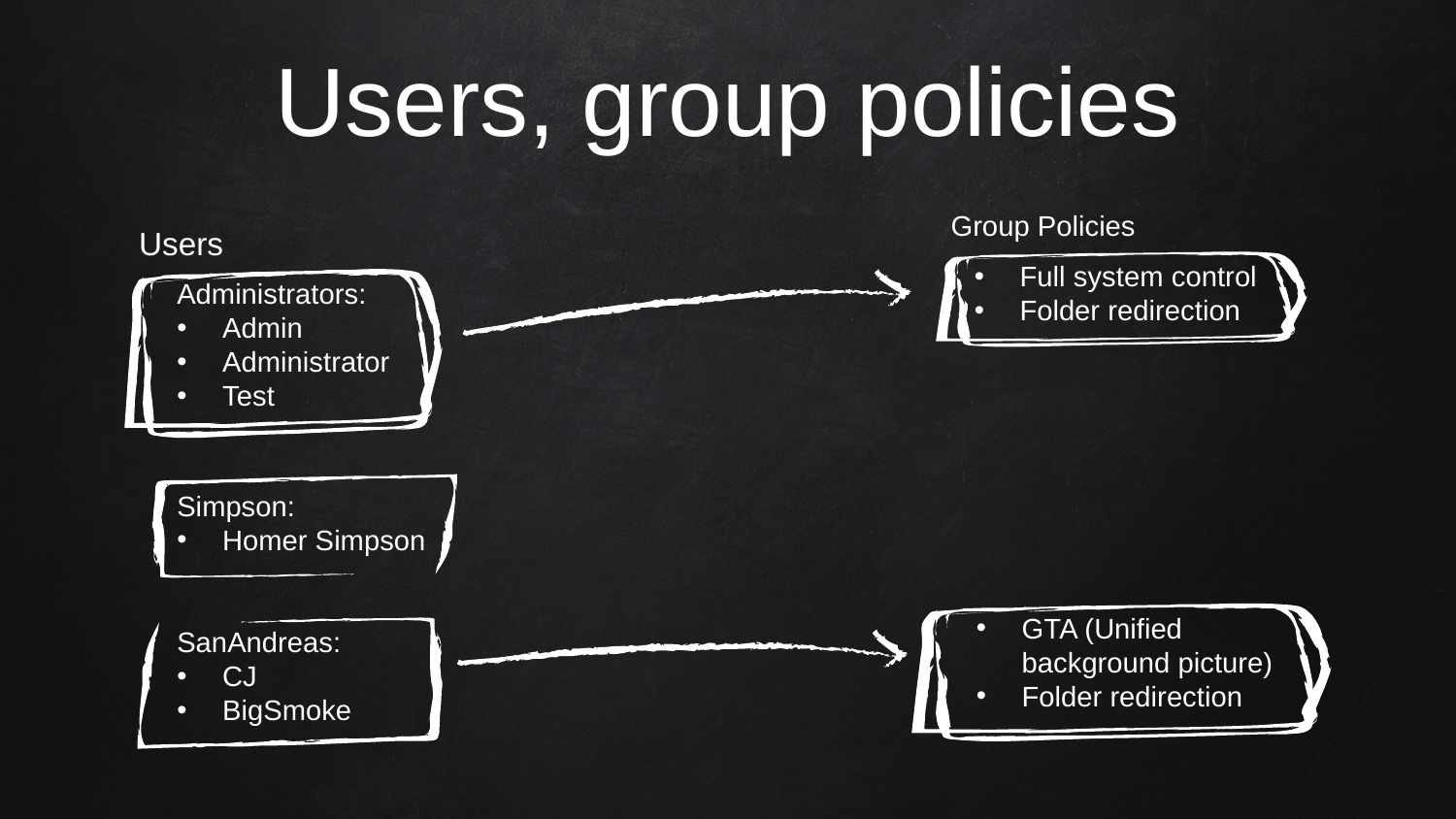

# Users, group policies
Group Policies
Users

Full system control
Folder redirection

Administrators:
Admin
Administrator
Test

Simpson:
Homer Simpson

GTA (Unified background picture)
Folder redirection

SanAndreas:
CJ
BigSmoke